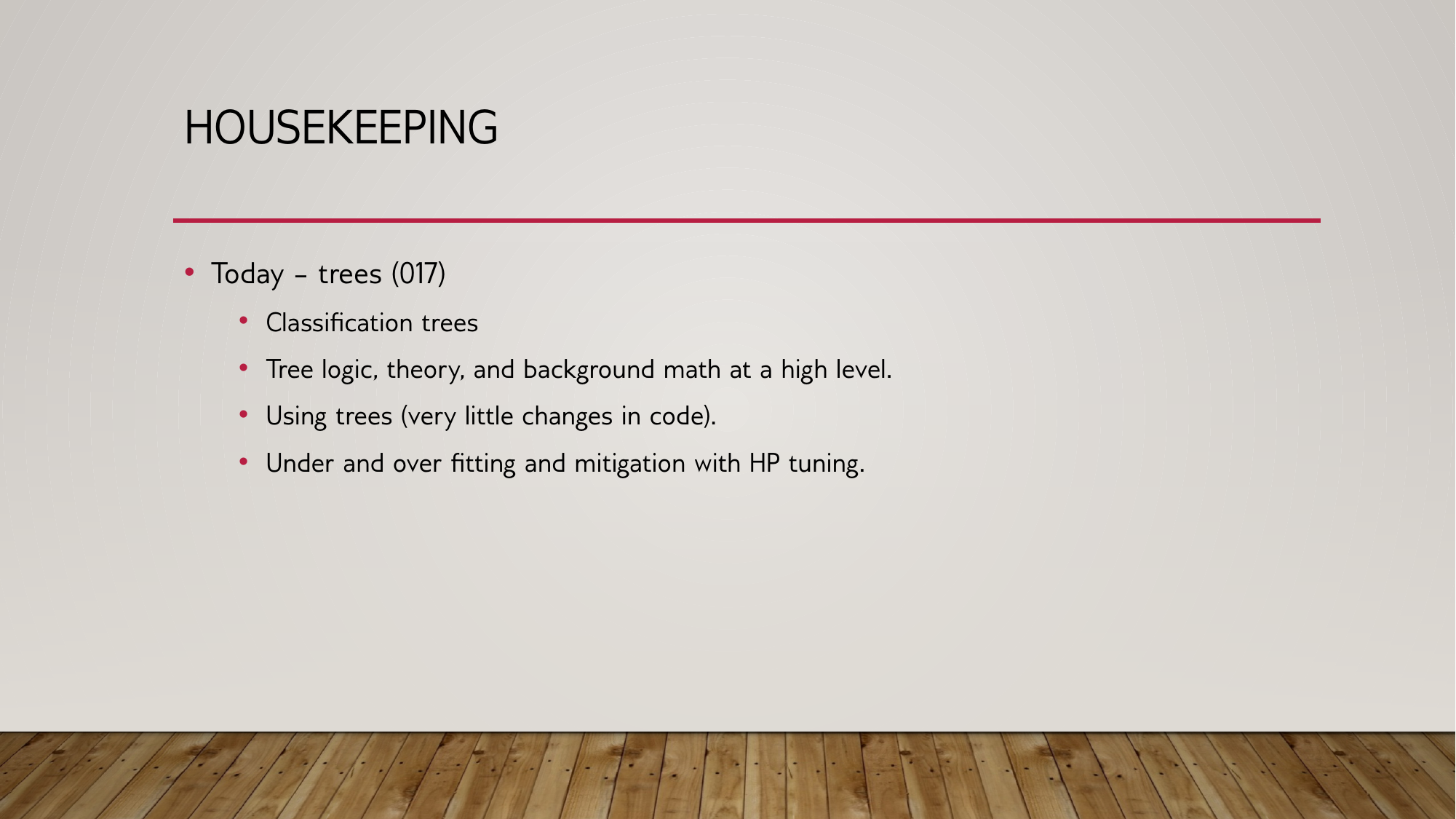

# Housekeeping
Today – trees (017)
Classification trees
Tree logic, theory, and background math at a high level.
Using trees (very little changes in code).
Under and over fitting and mitigation with HP tuning.